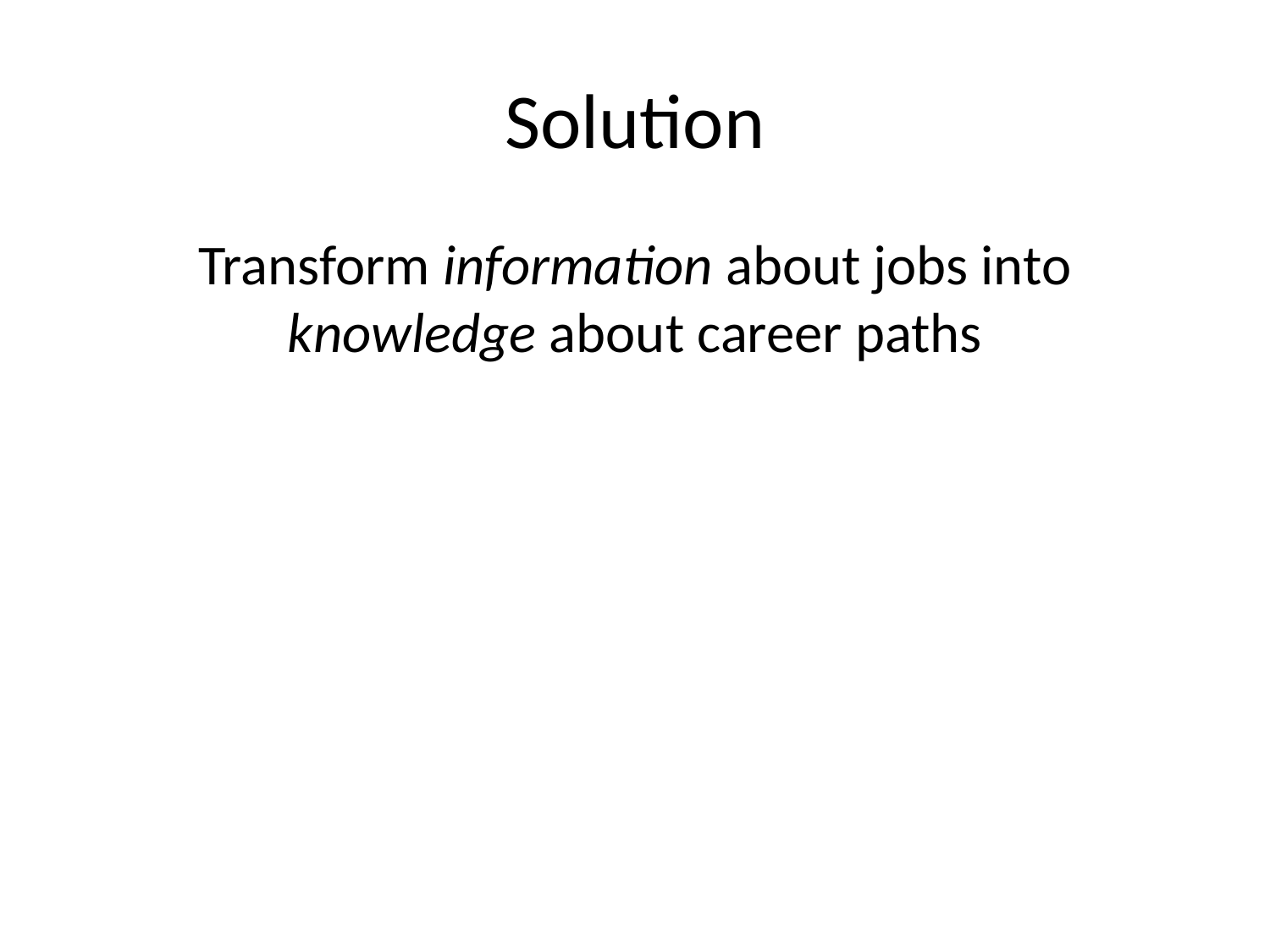

# Solution
Transform information about jobs into knowledge about career paths